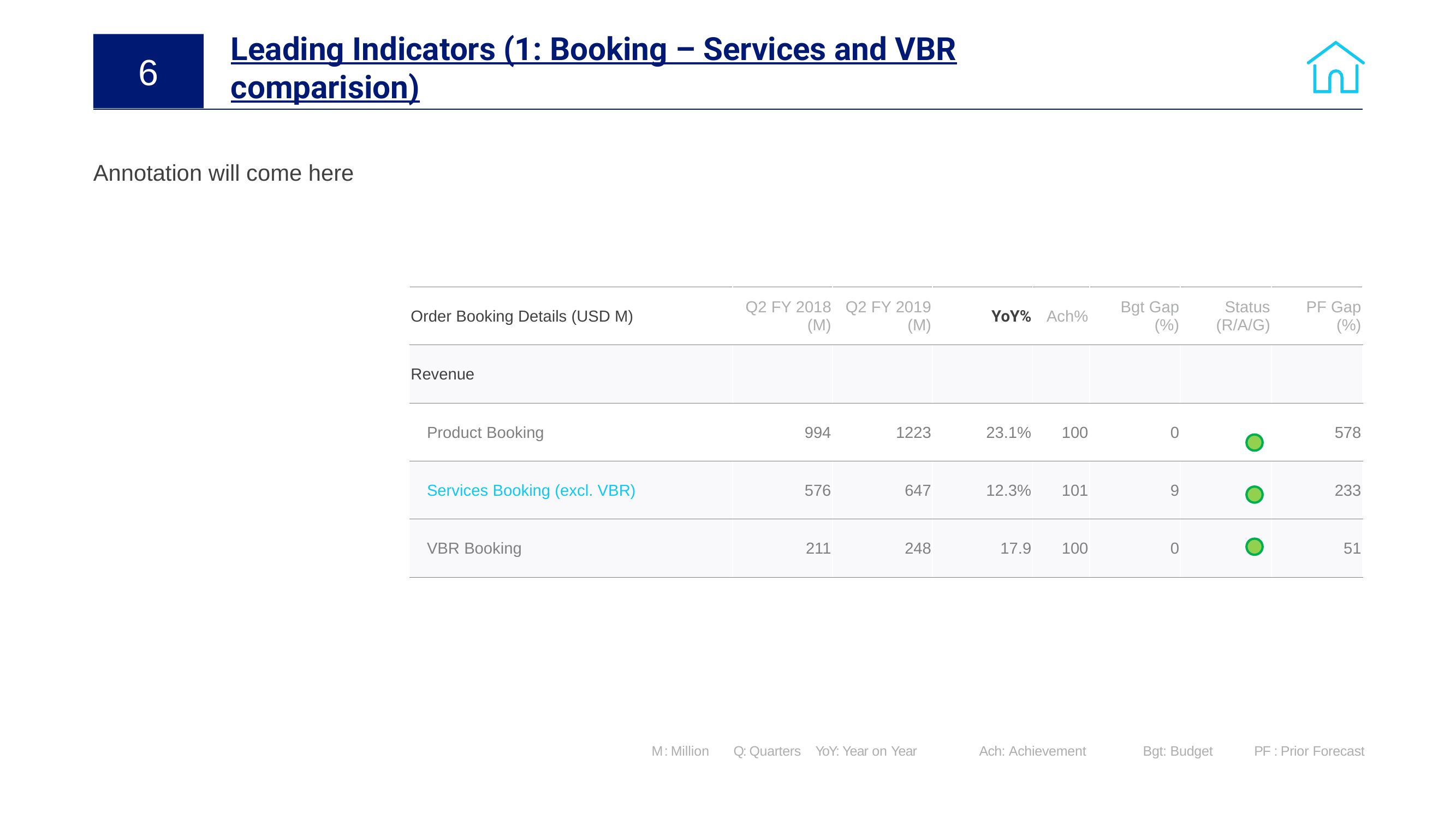

# Leading Indicators (1: Booking – Services and VBR comparision)
6

Annotation will come here
| Order Booking Details (USD M) | Q2 FY 2018 (M) | Q2 FY 2019 (M) | YoY% | Ach% | Bgt Gap (%) | Status (R/A/G) | PF Gap (%) |
| --- | --- | --- | --- | --- | --- | --- | --- |
| Revenue |  |  |  |  |  |  |  |
| Product Booking | 994 | 1223 | 23.1% | 100 | 0 |  | 578 |
| Services Booking (excl. VBR) | 576 | 647 | 12.3% | 101 | 9 |  | 233 |
| VBR Booking | 211 | 248 | 17.9 | 100 | 0 |  | 51 |

1Q Services Revenue
103%

Services VBR
43%

M : Million	Q: Quarters 	YoY: Year on Year 	Ach: Achievement  	Bgt: Budget 	        PF : Prior Forecast